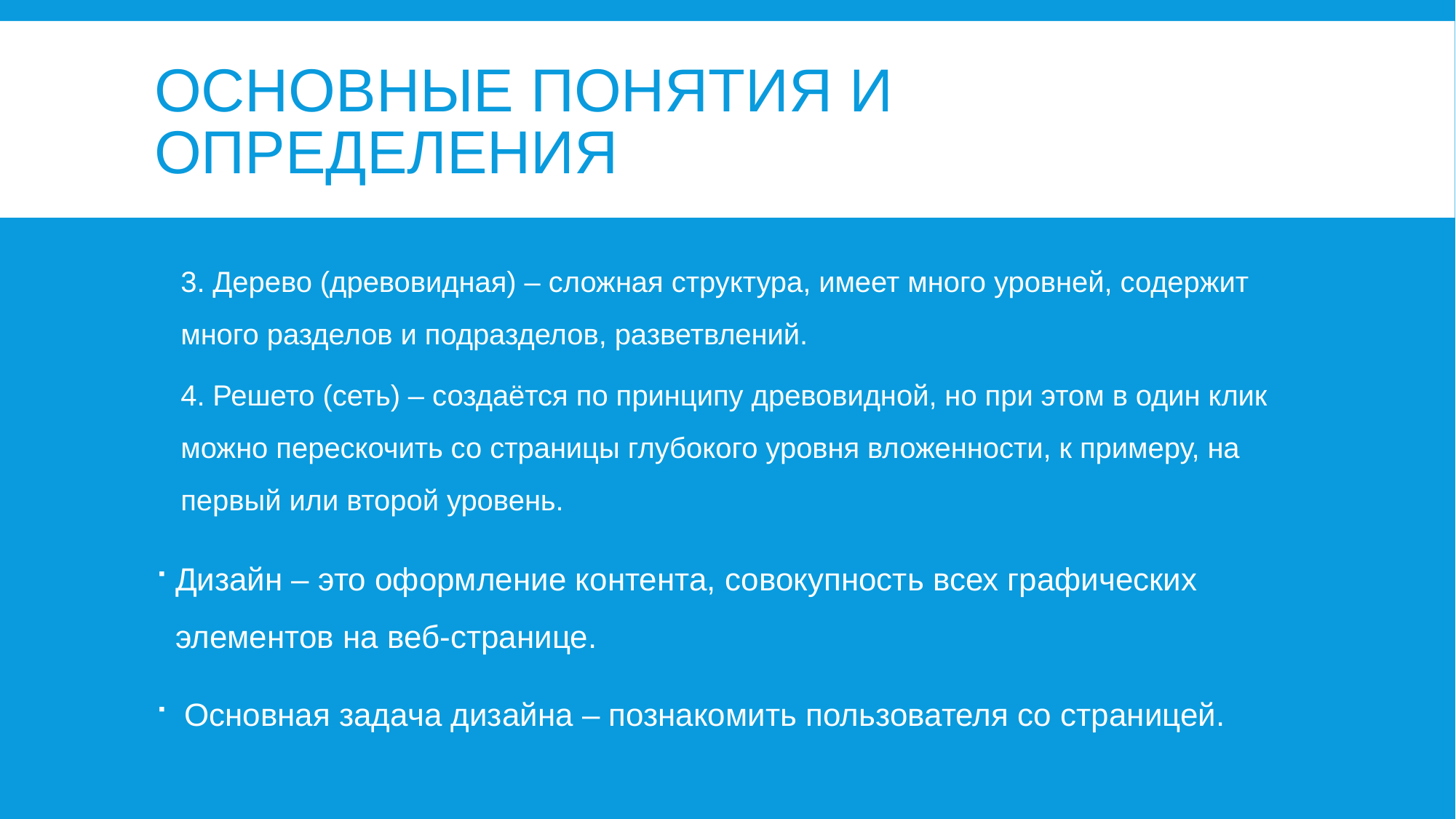

# Основные понятия и определения
3. Дерево (древовидная) – сложная структура, имеет много уровней, содержит много разделов и подразделов, разветвлений.
4. Решето (сеть) – создаётся по принципу древовидной, но при этом в один клик можно перескочить со страницы глубокого уровня вложенности, к примеру, на первый или второй уровень.
Дизайн – это оформление контента, совокупность всех графических элементов на веб-странице.
 Основная задача дизайна – познакомить пользователя со страницей.